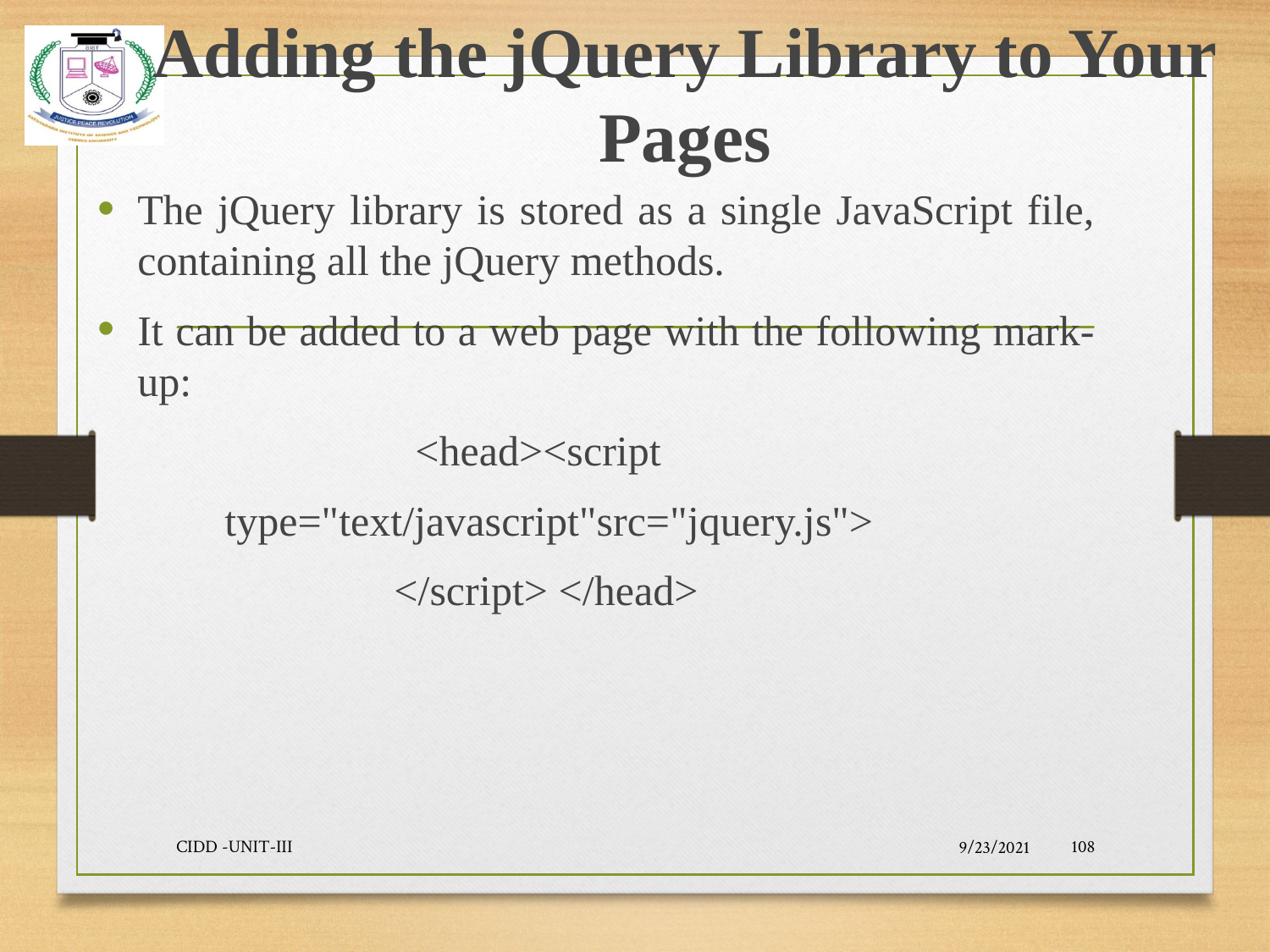

# Adding the jQuery Library to Your Pages
The jQuery library is stored as a single JavaScript file, containing all the jQuery methods.
It can be added to a web page with the following mark-up:
                              <head><script
            type="text/javascript"src="jquery.js">
                            </script> </head>
CIDD -UNIT-III
9/23/2021
108